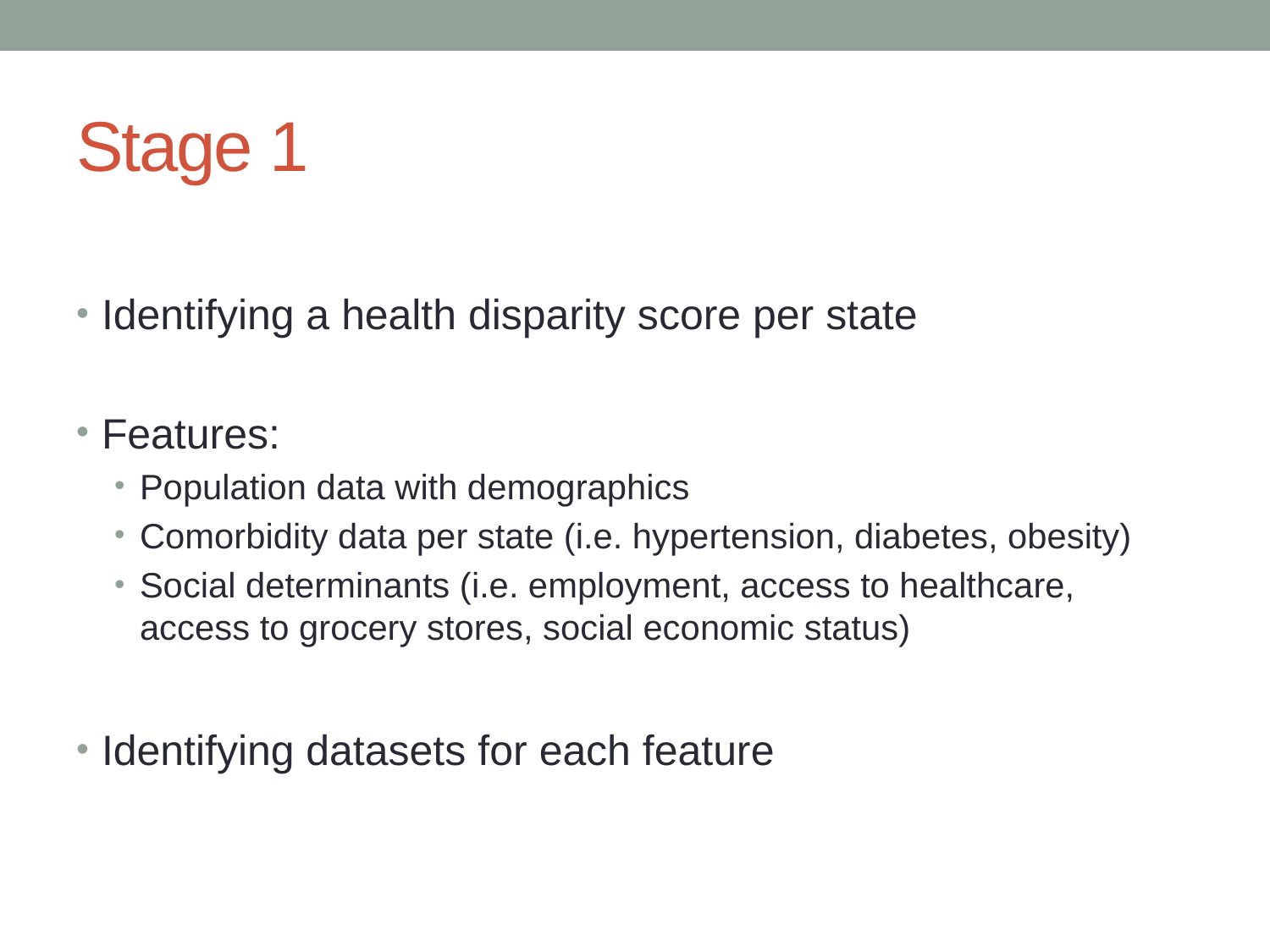

# Stage 1

Identifying a health disparity score per state

Features:
Population data with demographics
Comorbidity data per state (i.e. hypertension, diabetes, obesity)
Social determinants (i.e. employment, access to healthcare, access to grocery stores, social economic status)

Identifying datasets for each feature